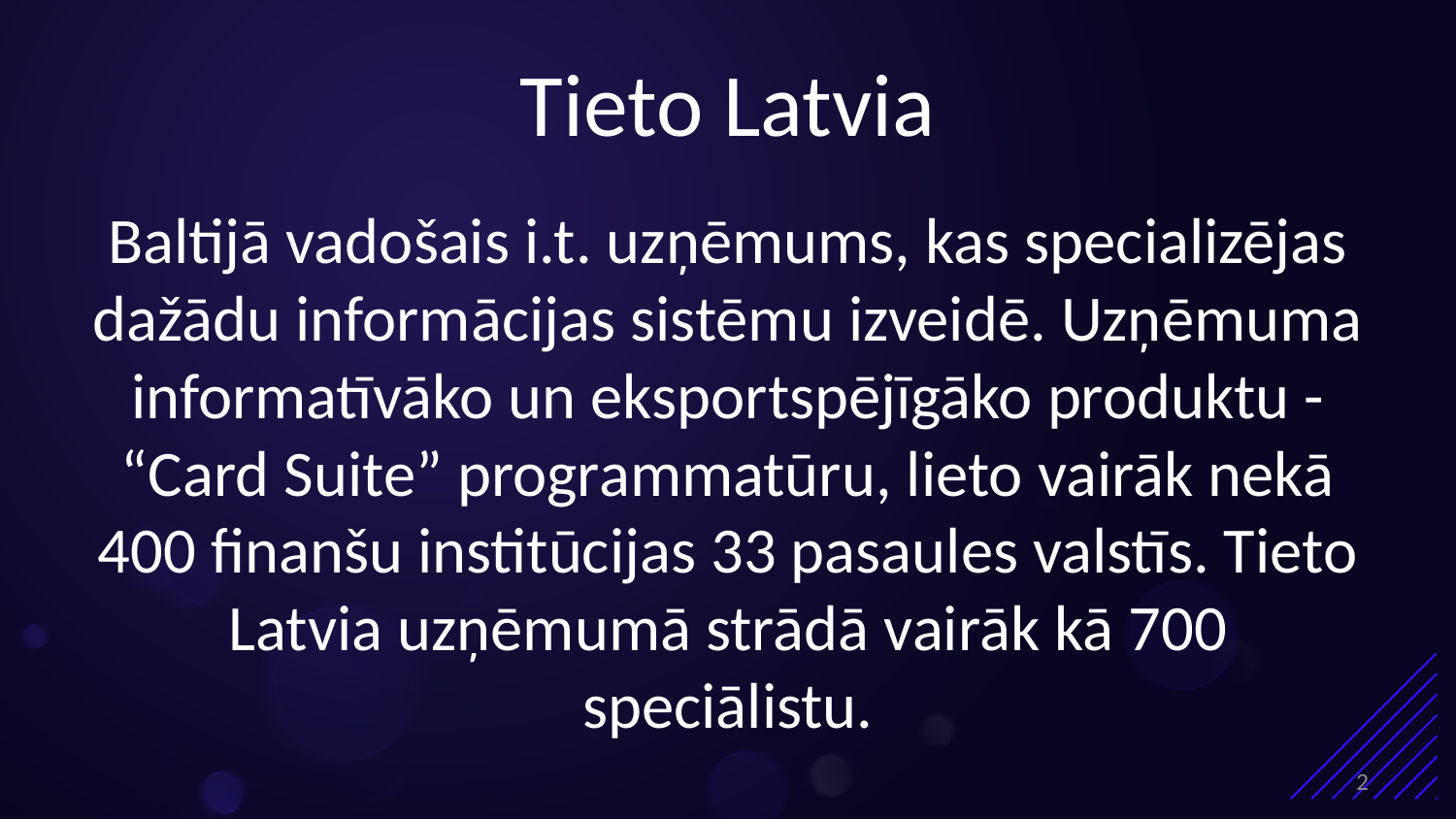

# Tieto Latvia
Baltijā vadošais i.t. uzņēmums, kas specializējas dažādu informācijas sistēmu izveidē. Uzņēmuma informatīvāko un eksportspējīgāko produktu - “Card Suite” programmatūru, lieto vairāk nekā 400 finanšu institūcijas 33 pasaules valstīs. Tieto Latvia uzņēmumā strādā vairāk kā 700 speciālistu.

2